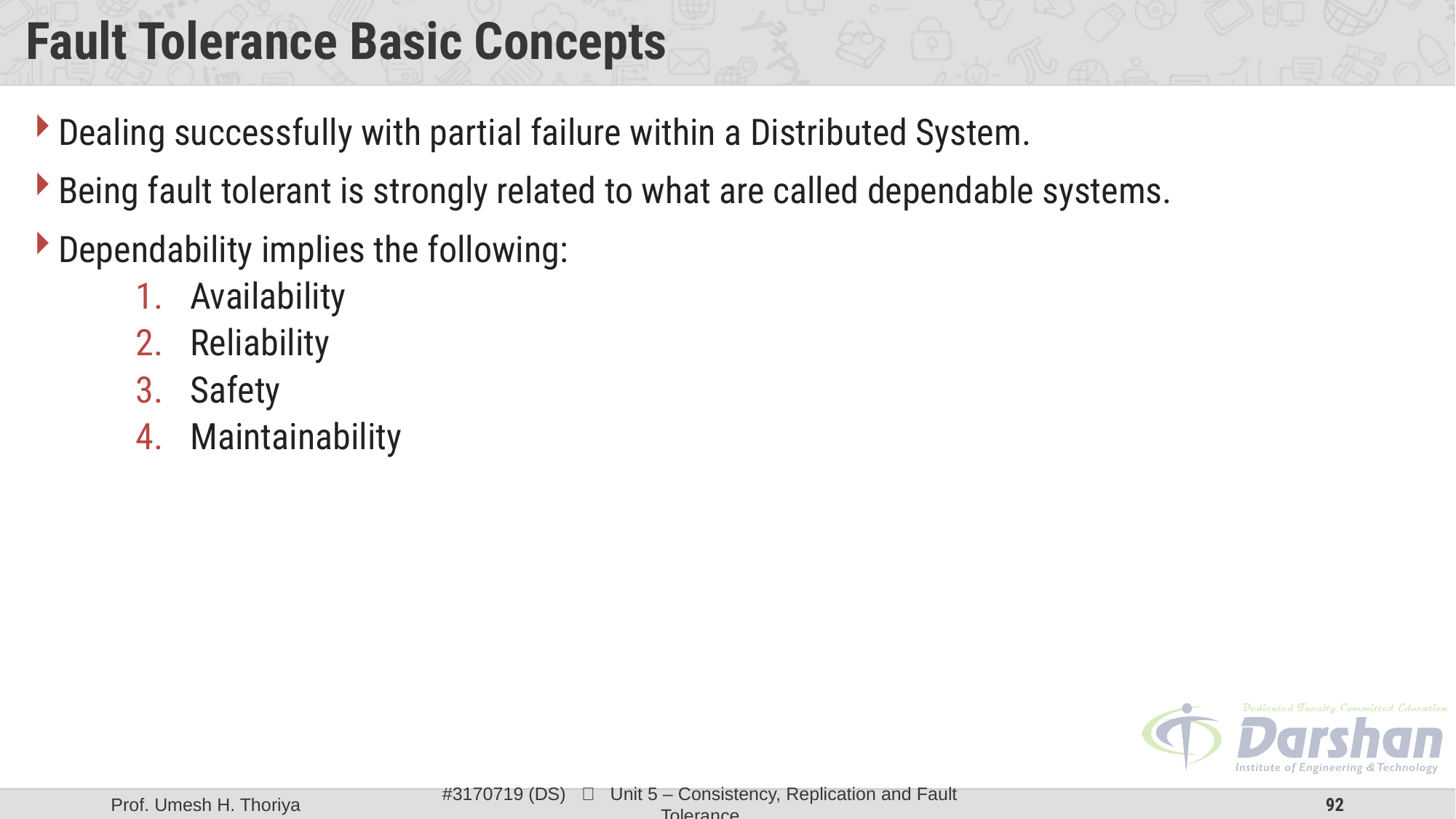

# Fault Tolerance Basic Concepts
Dealing successfully with partial failure within a Distributed System.
Being fault tolerant is strongly related to what are called dependable systems.
Dependability implies the following:
Availability
Reliability
Safety
Maintainability